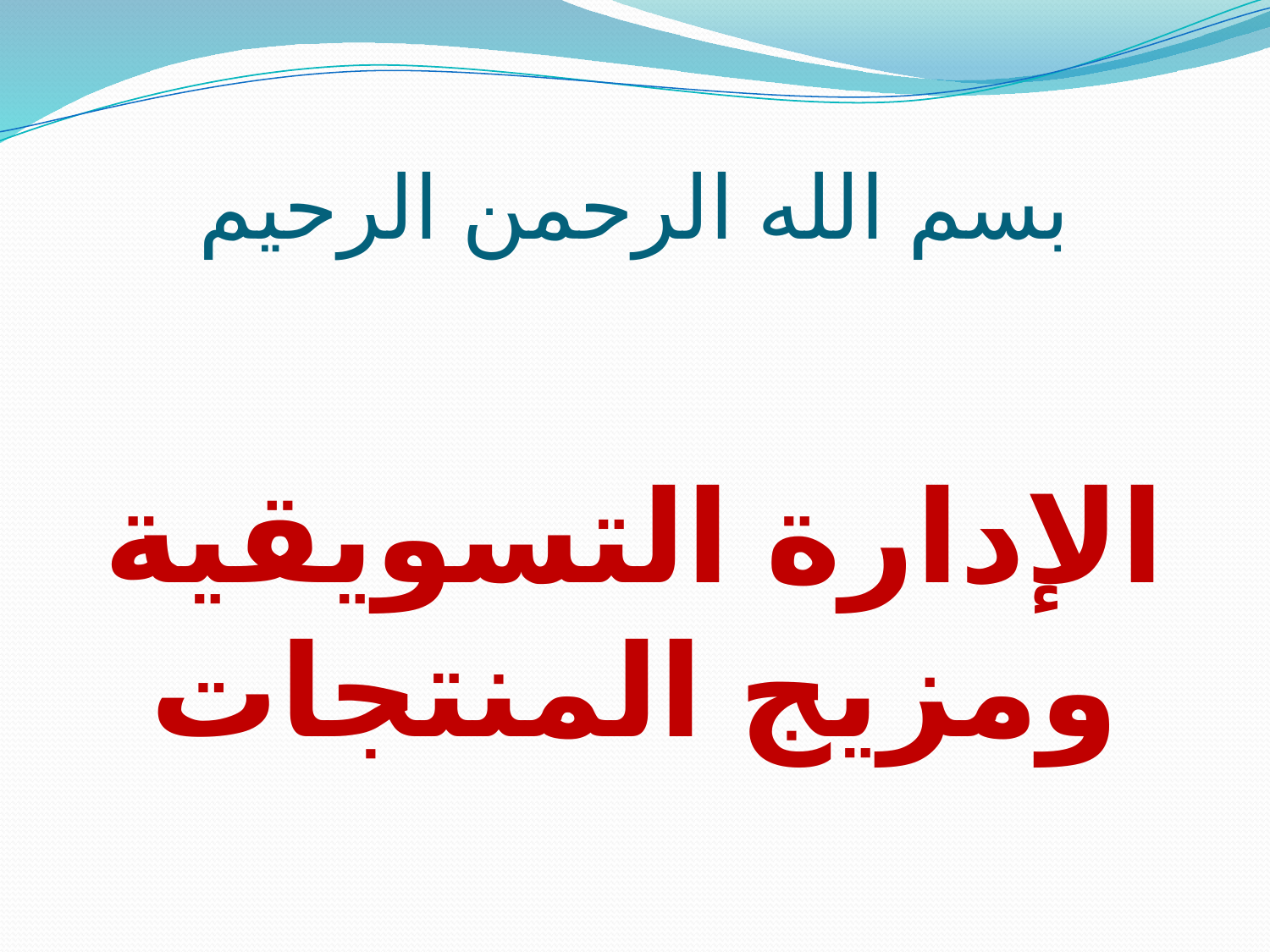

# بسم الله الرحمن الرحيم

الإدارة التسويقية ومزيج المنتجات